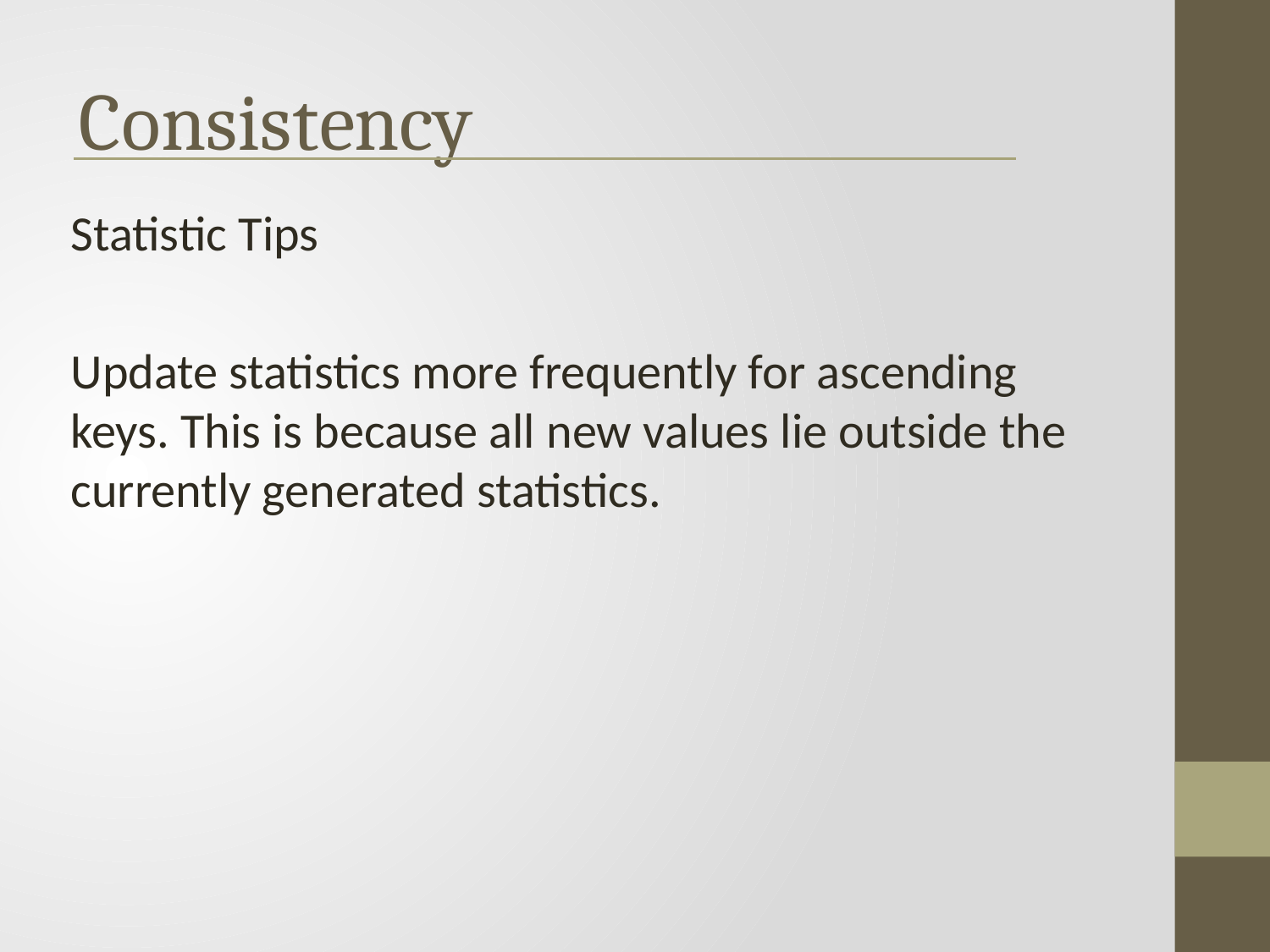

Consistency
Statistic Tips

Update statistics more frequently for ascending keys. This is because all new values lie outside the currently generated statistics.